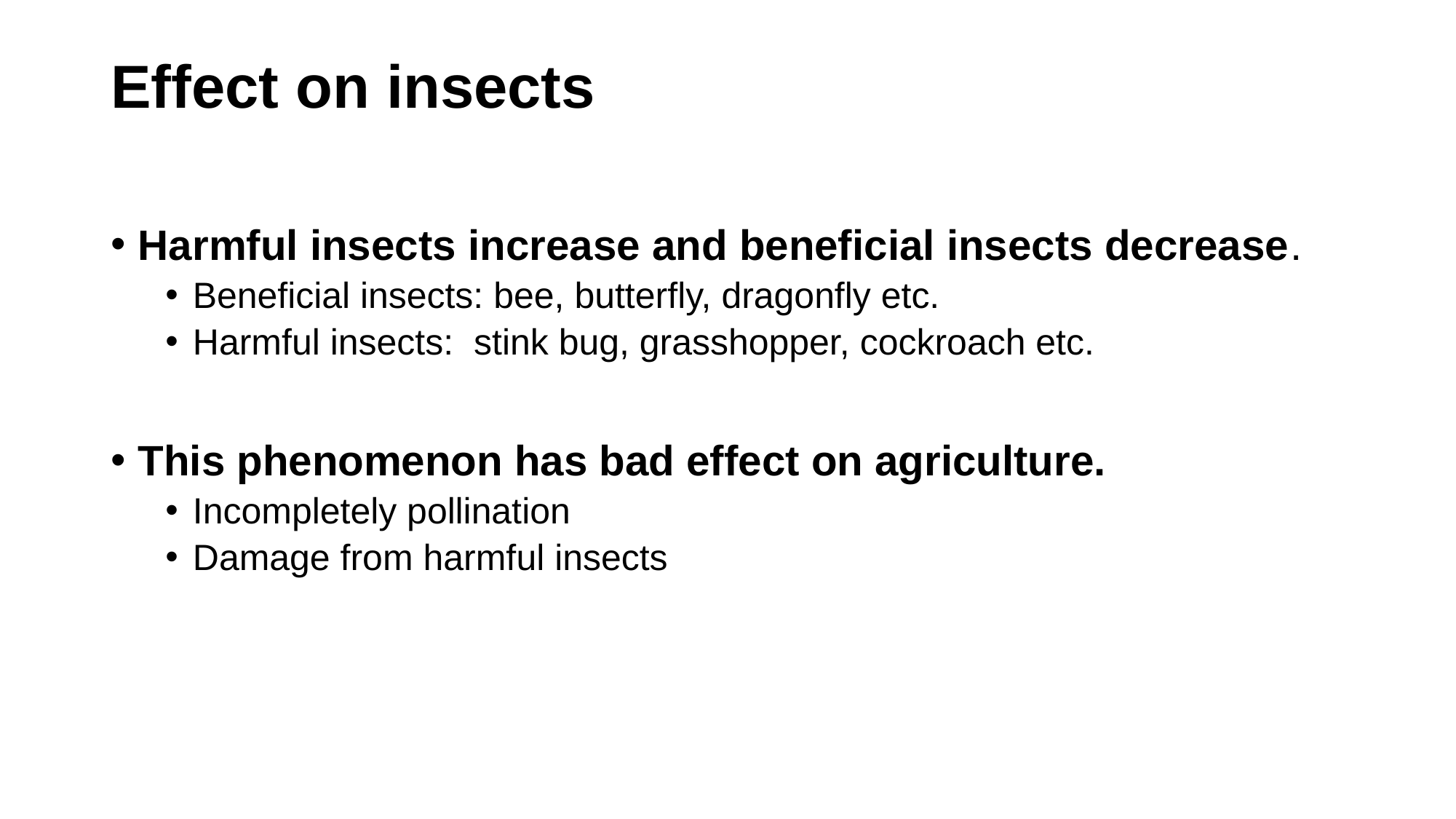

# Effect on insects
Harmful insects increase and beneficial insects decrease.
Beneficial insects: bee, butterfly, dragonfly etc.
Harmful insects:  stink bug, grasshopper, cockroach etc.

This phenomenon has bad effect on agriculture.
Incompletely pollination
Damage from harmful insects